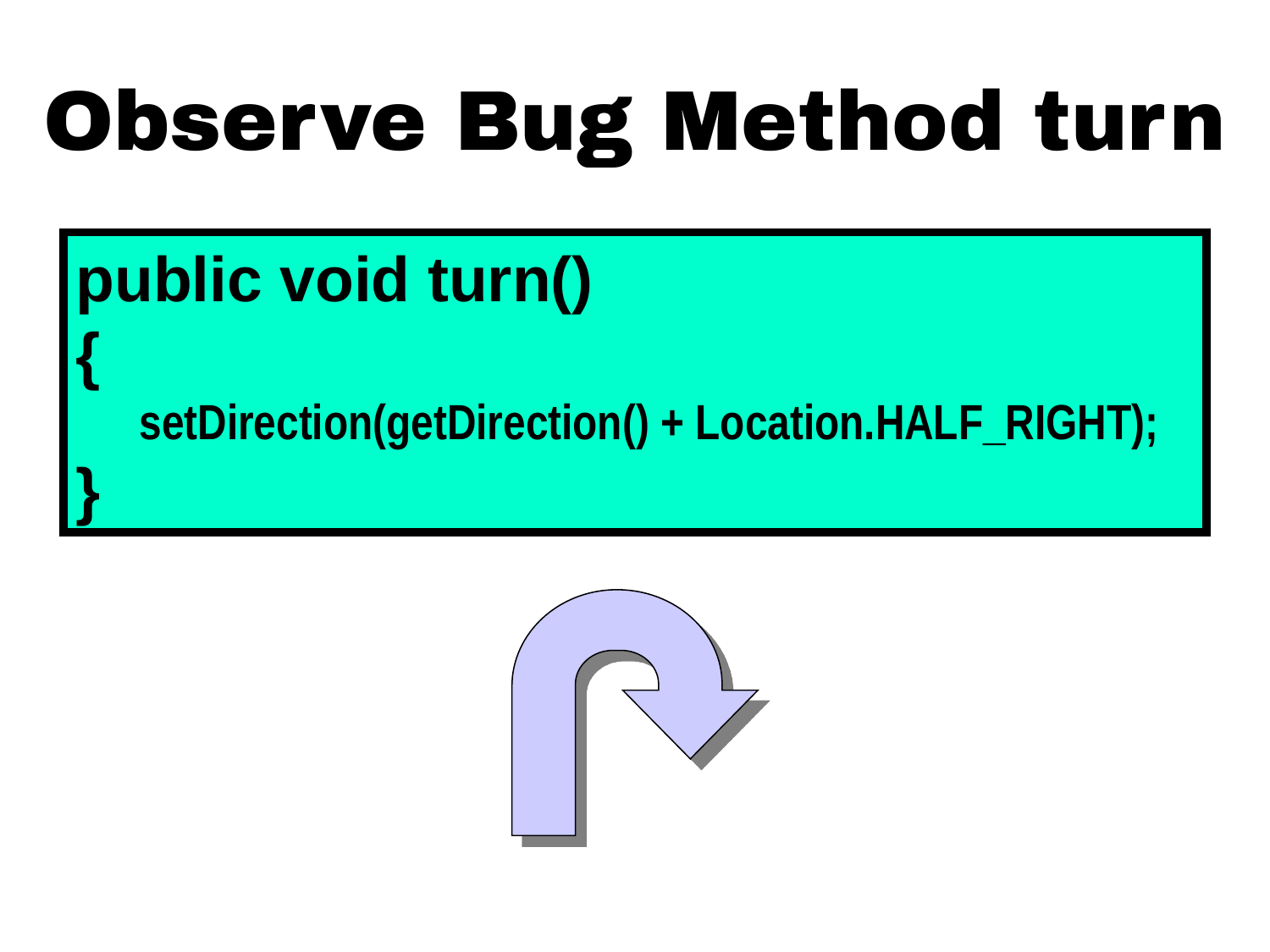

# Observe Bug Method turn
public void turn()
{
	setDirection(getDirection() + Location.HALF_RIGHT);
}